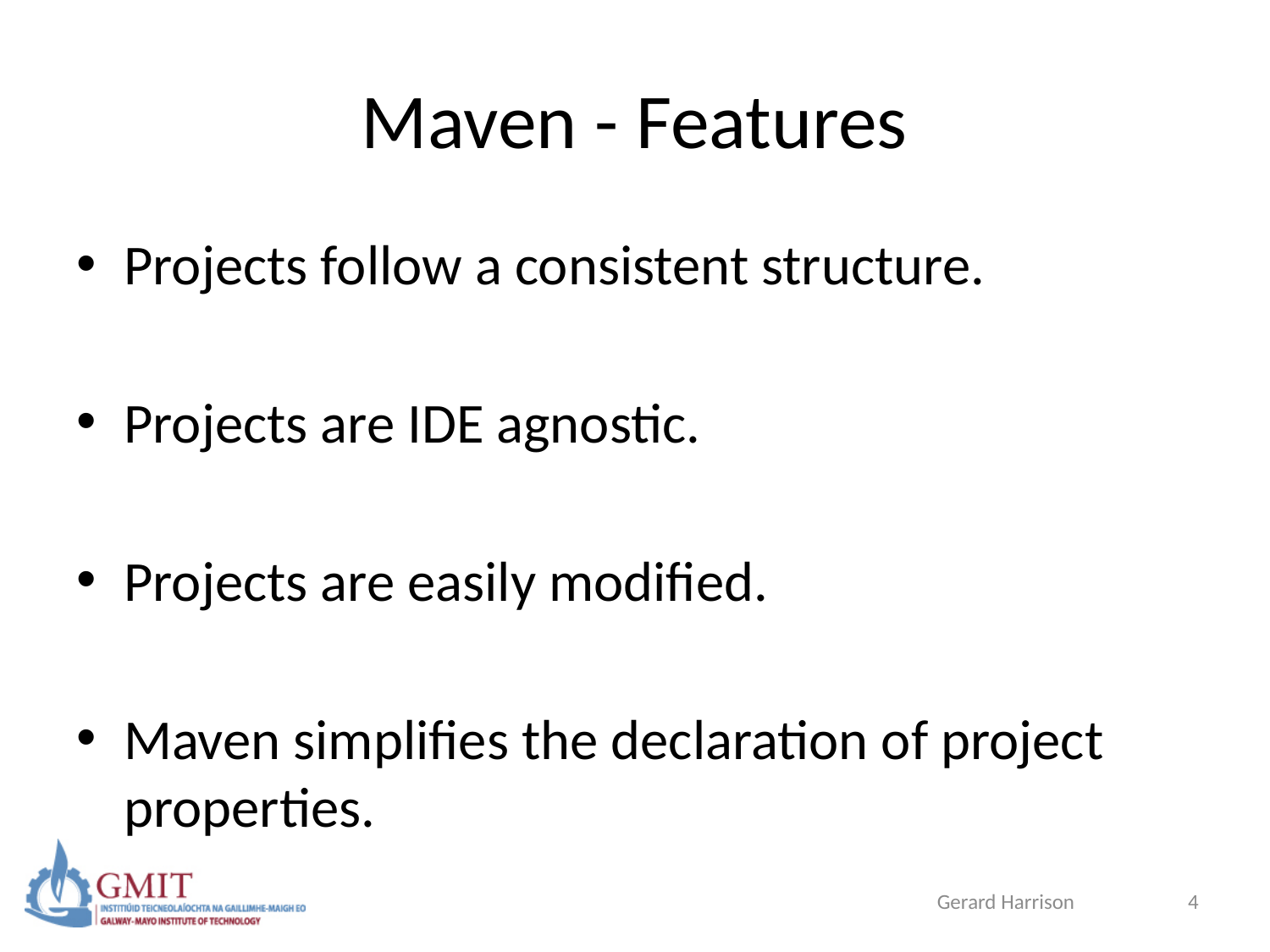

# Maven - Features
Projects follow a consistent structure.

Projects are IDE agnostic.

Projects are easily modified.

Maven simplifies the declaration of project properties.
Gerard Harrison
4